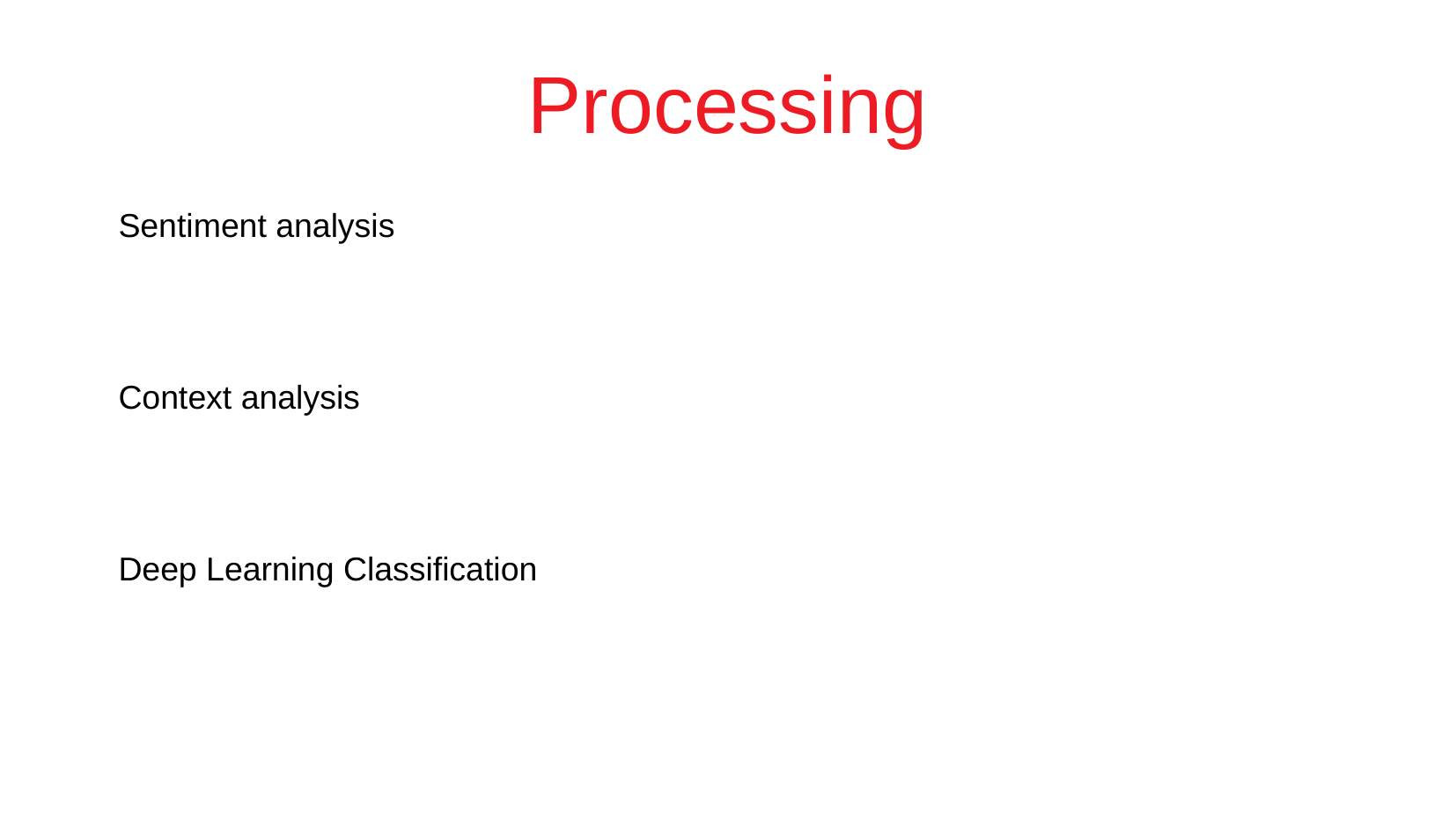

Processing
Sentiment analysis
Context analysis
Deep Learning Classification